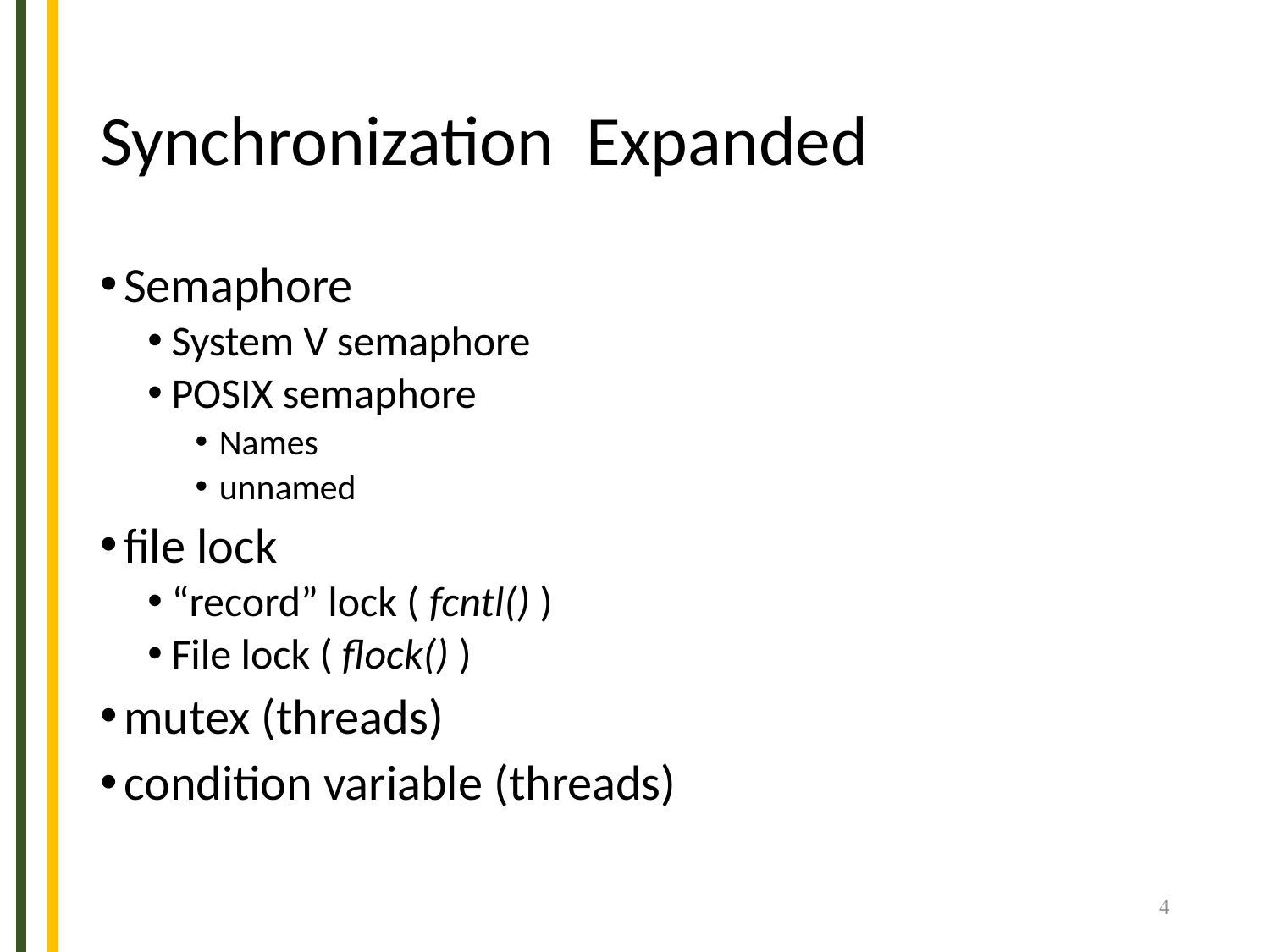

# Synchronization  Expanded
Semaphore
System V semaphore
POSIX semaphore
Names
unnamed
file lock
“record” lock ( fcntl() )
File lock ( flock() )
mutex (threads)
condition variable (threads)
4